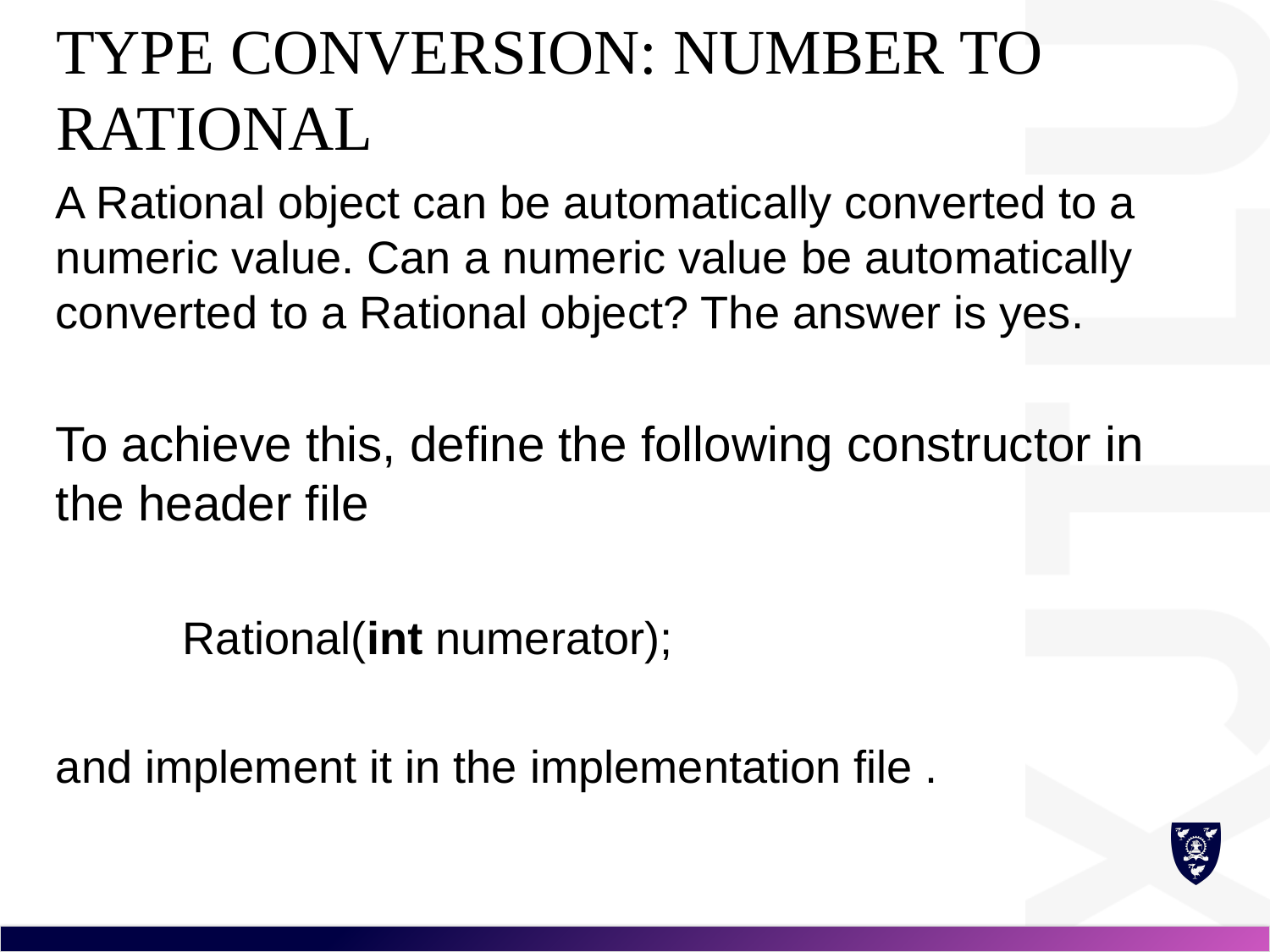

# Type Conversion: number to Rational
A Rational object can be automatically converted to a numeric value. Can a numeric value be automatically converted to a Rational object? The answer is yes.

To achieve this, define the following constructor in the header file

	Rational(int numerator);

and implement it in the implementation file .
33